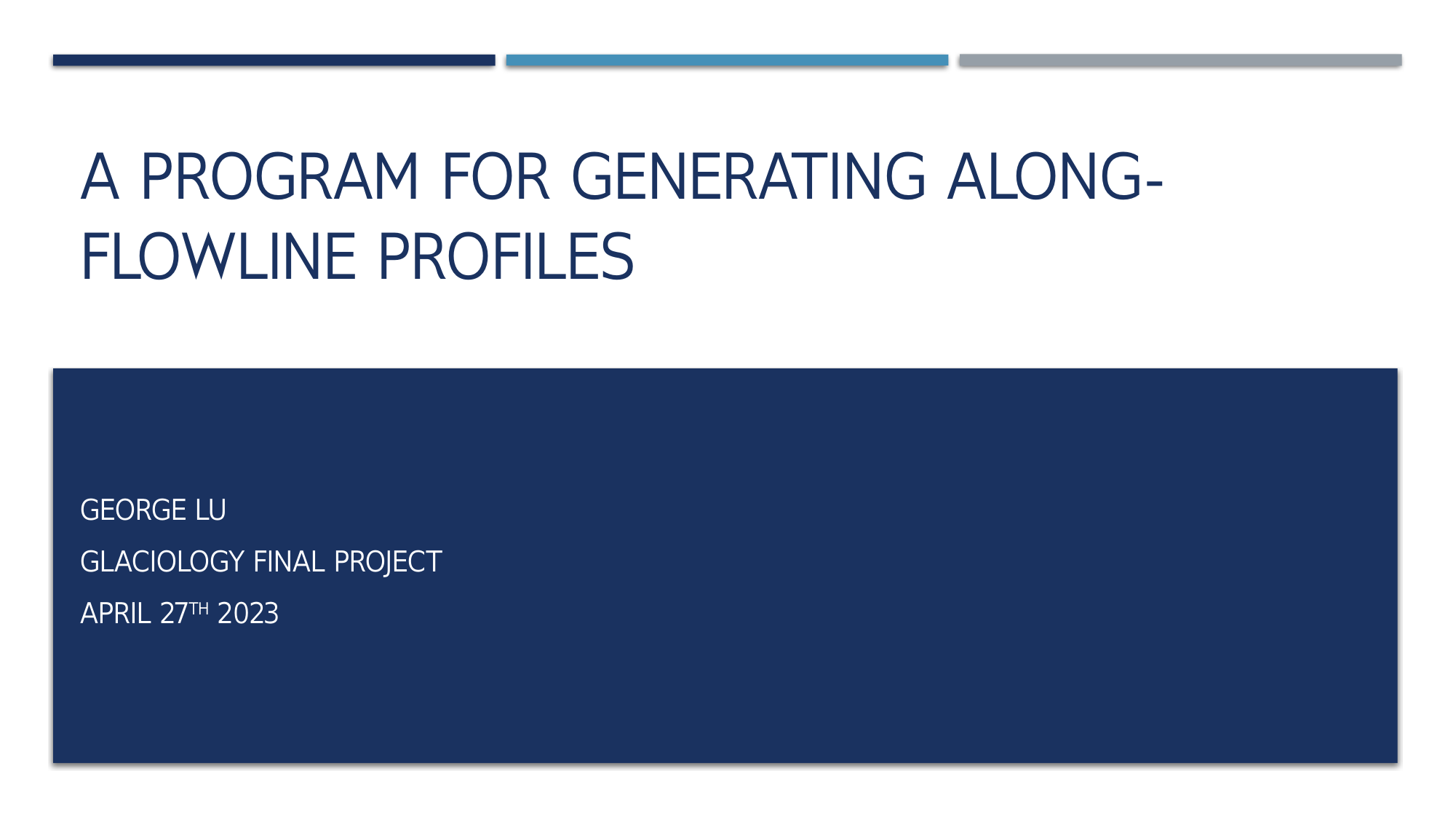

# A program for generating along-flowline profiles
George Lu
Glaciology Final Project
April 27th 2023